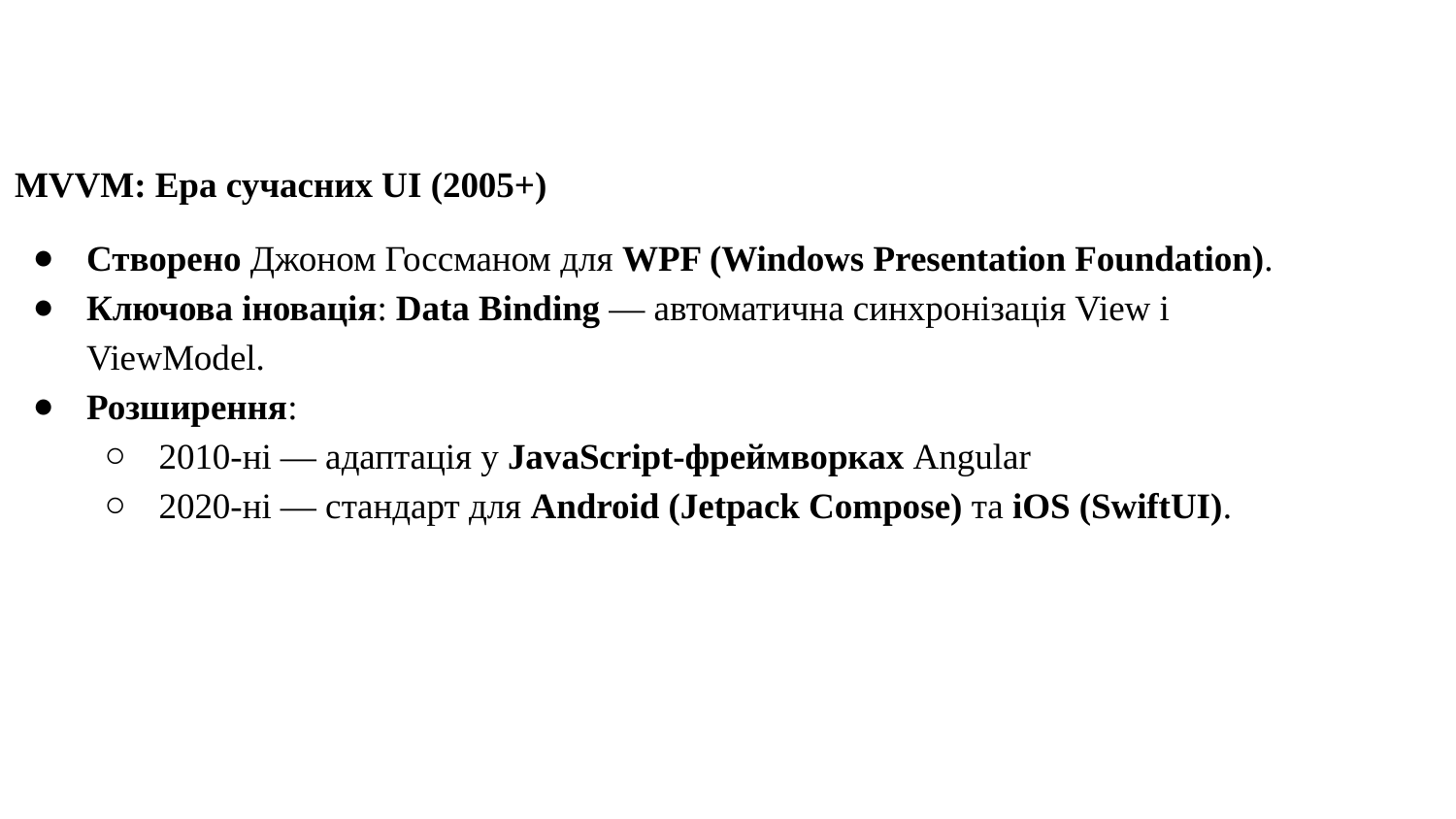

MVVM: Ера сучасних UI (2005+)
Створено Джоном Госсманом для WPF (Windows Presentation Foundation).
Ключова іновація: Data Binding — автоматична синхронізація View і ViewModel.
Розширення:
2010-ні — адаптація у JavaScript-фреймворках Angular
2020-ні — стандарт для Android (Jetpack Compose) та iOS (SwiftUI).